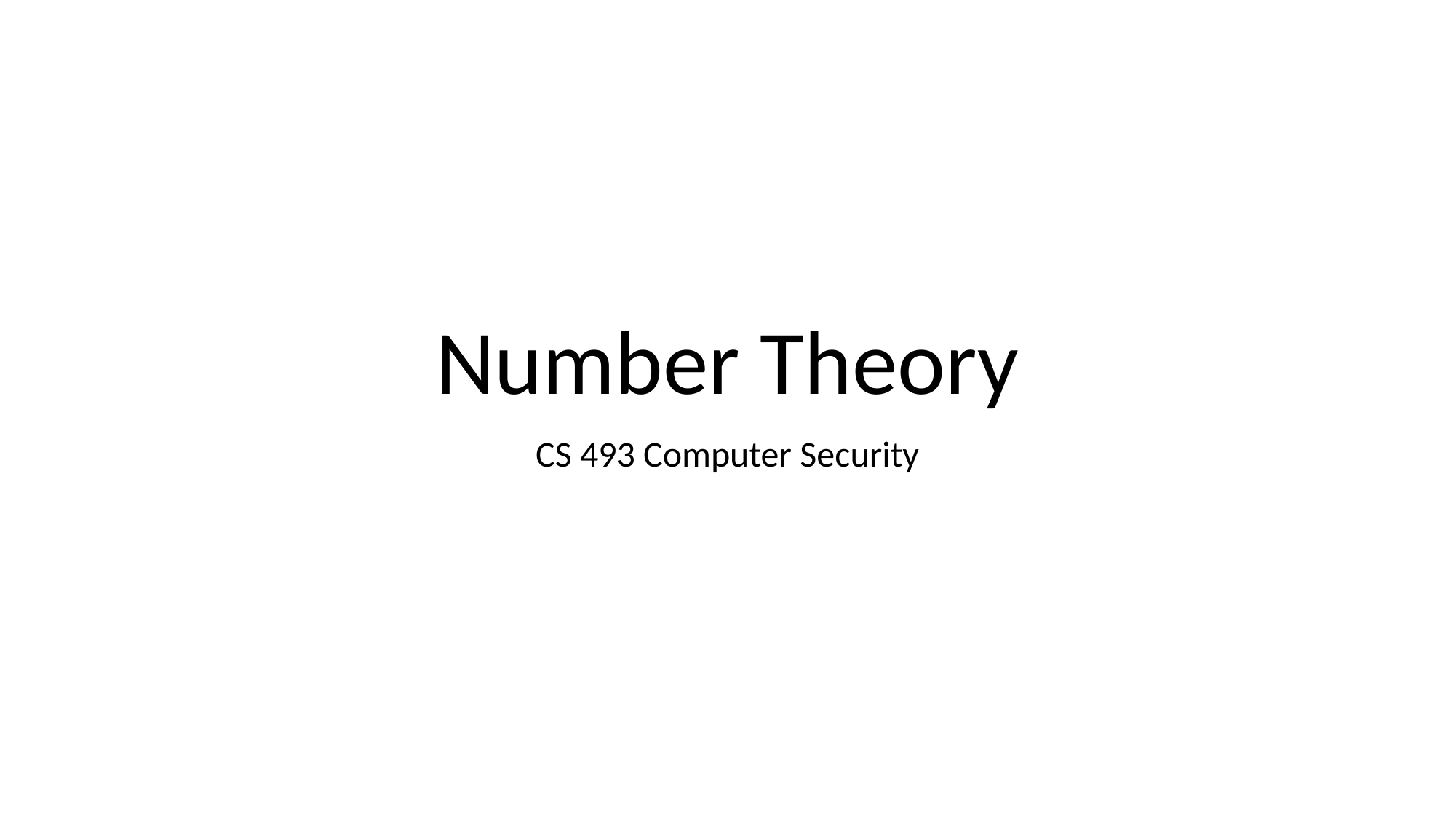

# Number Theory
CS 493 Computer Security